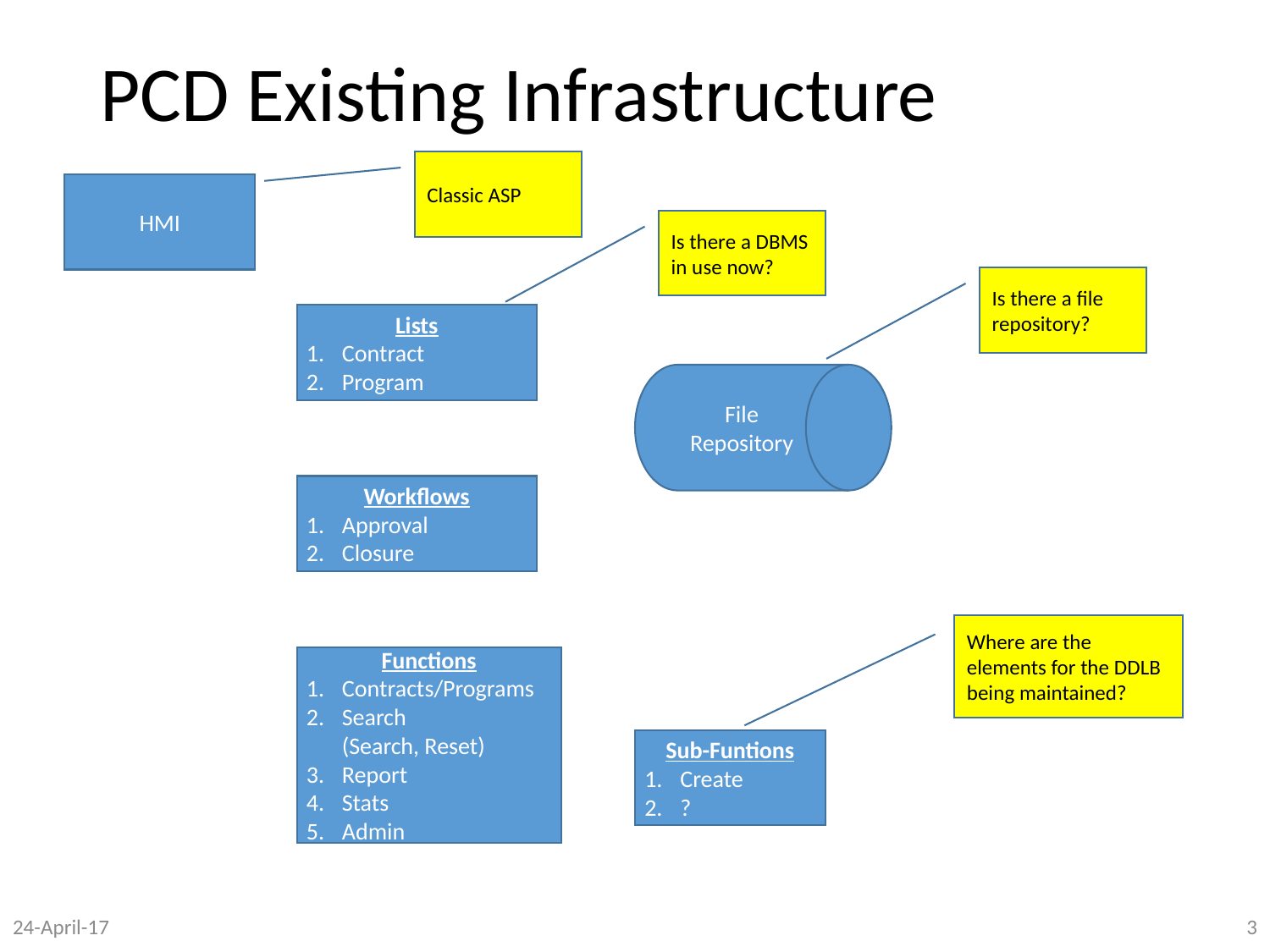

# PCD Existing Infrastructure
Classic ASP
HMI
Is there a DBMS in use now?
Is there a file repository?
Lists
Contract
Program
File Repository
Workflows
Approval
Closure
Where are the elements for the DDLB being maintained?
Functions
Contracts/Programs
Search
(Search, Reset)
Report
Stats
Admin
Sub-Funtions
Create
?
24-April-17

3